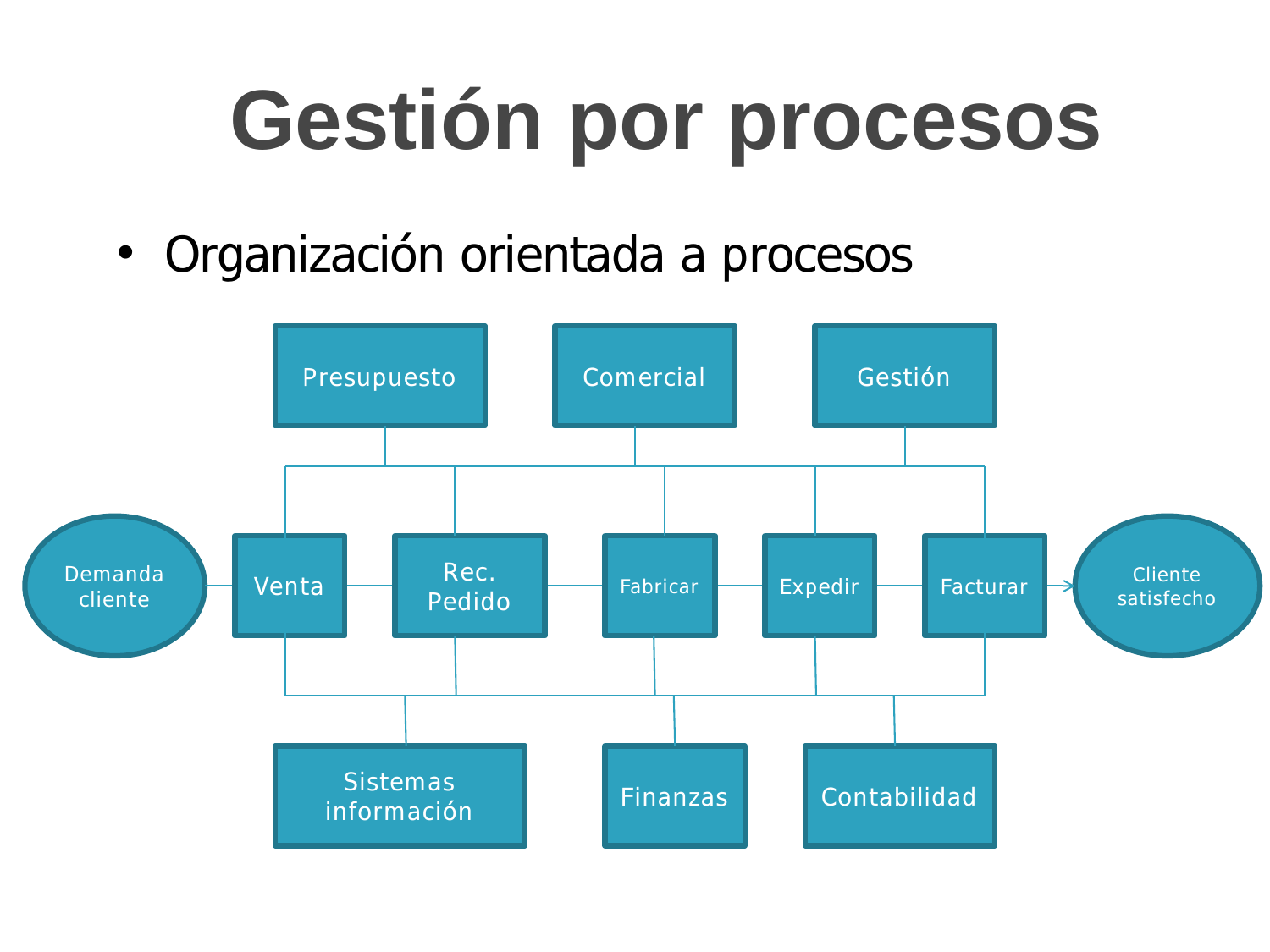

# Gestión por procesos
Organización orientada a procesos
Presupuesto
Comercial
Gestión
Demanda cliente
Cliente satisfecho
Venta
Rec. Pedido
Fabricar
Expedir
Facturar
Sistemas información
Finanzas
Contabilidad